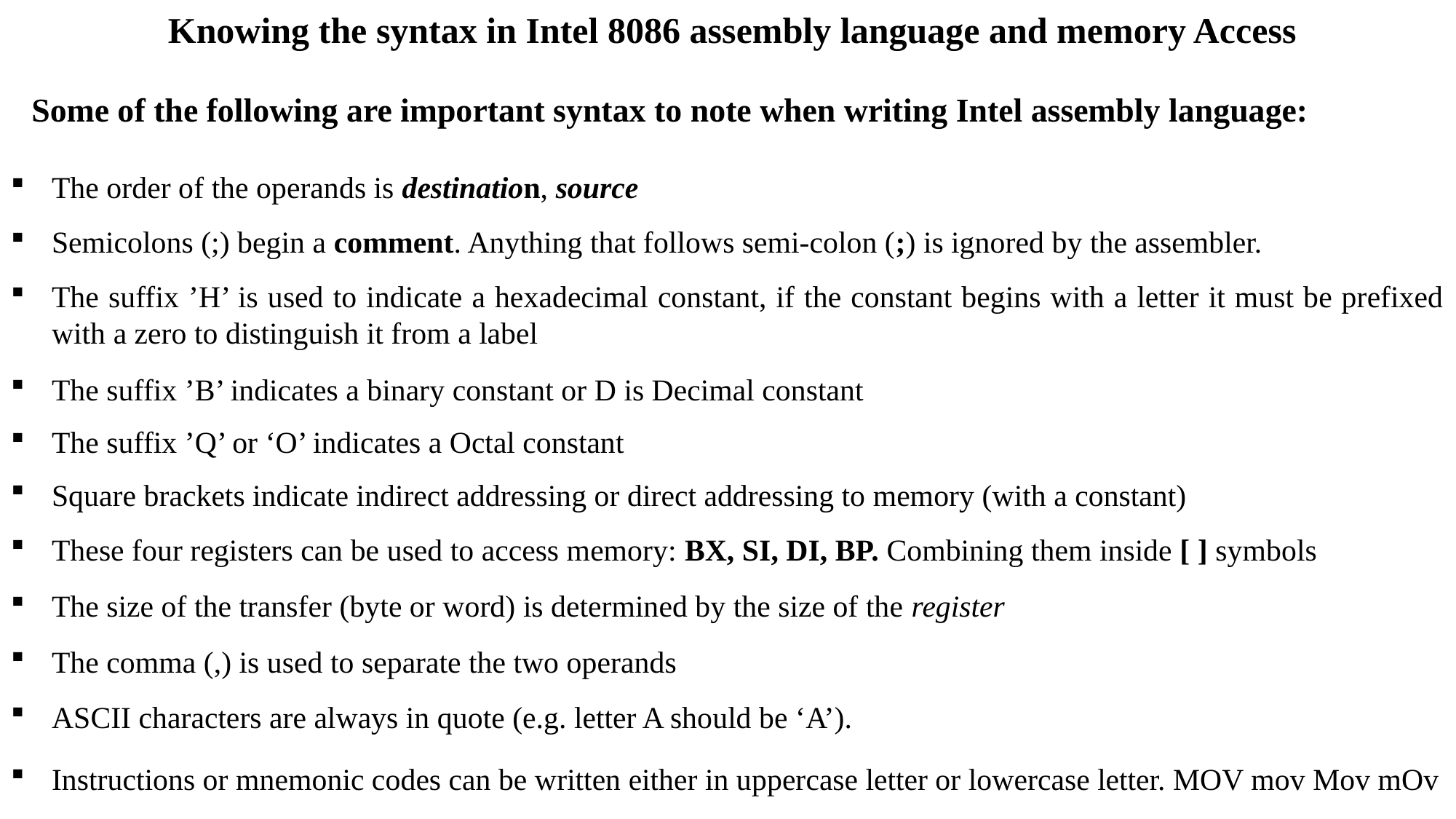

Knowing the syntax in Intel 8086 assembly language and memory Access
Some of the following are important syntax to note when writing Intel assembly language:

The order of the operands is destination, source

Semicolons (;) begin a comment. Anything that follows semi-colon (;) is ignored by the assembler.

The suffix ’H’ is used to indicate a hexadecimal constant, if the constant begins with a letter it must be prefixed with a zero to distinguish it from a label

The suffix ’B’ indicates a binary constant or D is Decimal constant

The suffix ’Q’ or ‘O’ indicates a Octal constant

Square brackets indicate indirect addressing or direct addressing to memory (with a constant)

These four registers can be used to access memory: BX, SI, DI, BP. Combining them inside [ ] symbols

The size of the transfer (byte or word) is determined by the size of the register

The comma (,) is used to separate the two operands

ASCII characters are always in quote (e.g. letter A should be ‘A’).

Instructions or mnemonic codes can be written either in uppercase letter or lowercase letter. MOV mov Mov mOv